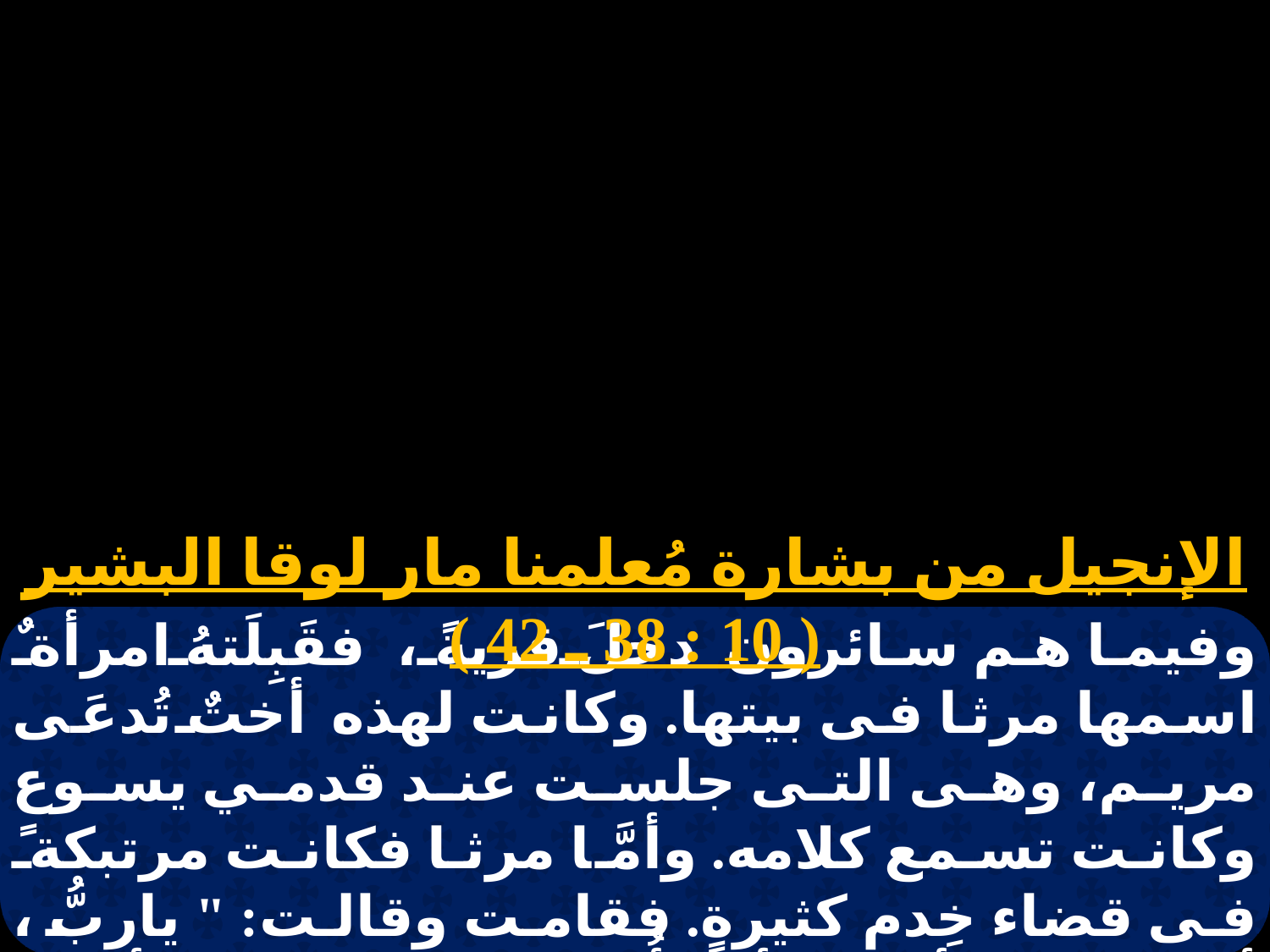

الإنجيل من بشارة مُعلمنا مار لوقا البشير ( 10 : 38 ـ 42 )
وفيما هم سائرون دخلَ قريةً، فقَبِلَتهُ امرأةٌ اسمها مرثا فى بيتها. وكانت لهذه أختٌ تُدعَى مريم، وهى التى جلست عند قدمي يسوع وكانت تسمع كلامه. وأمَّا مرثا فكانت مرتبكةً فى قضاء خِدم كثيرةٍ. فقامت وقالت: " ياربُّ، أمَا يُعنِيك أمري بأن أُختى قد تركتنى أخدم وحدي؟ فقُل لها أن تُساعدني! "